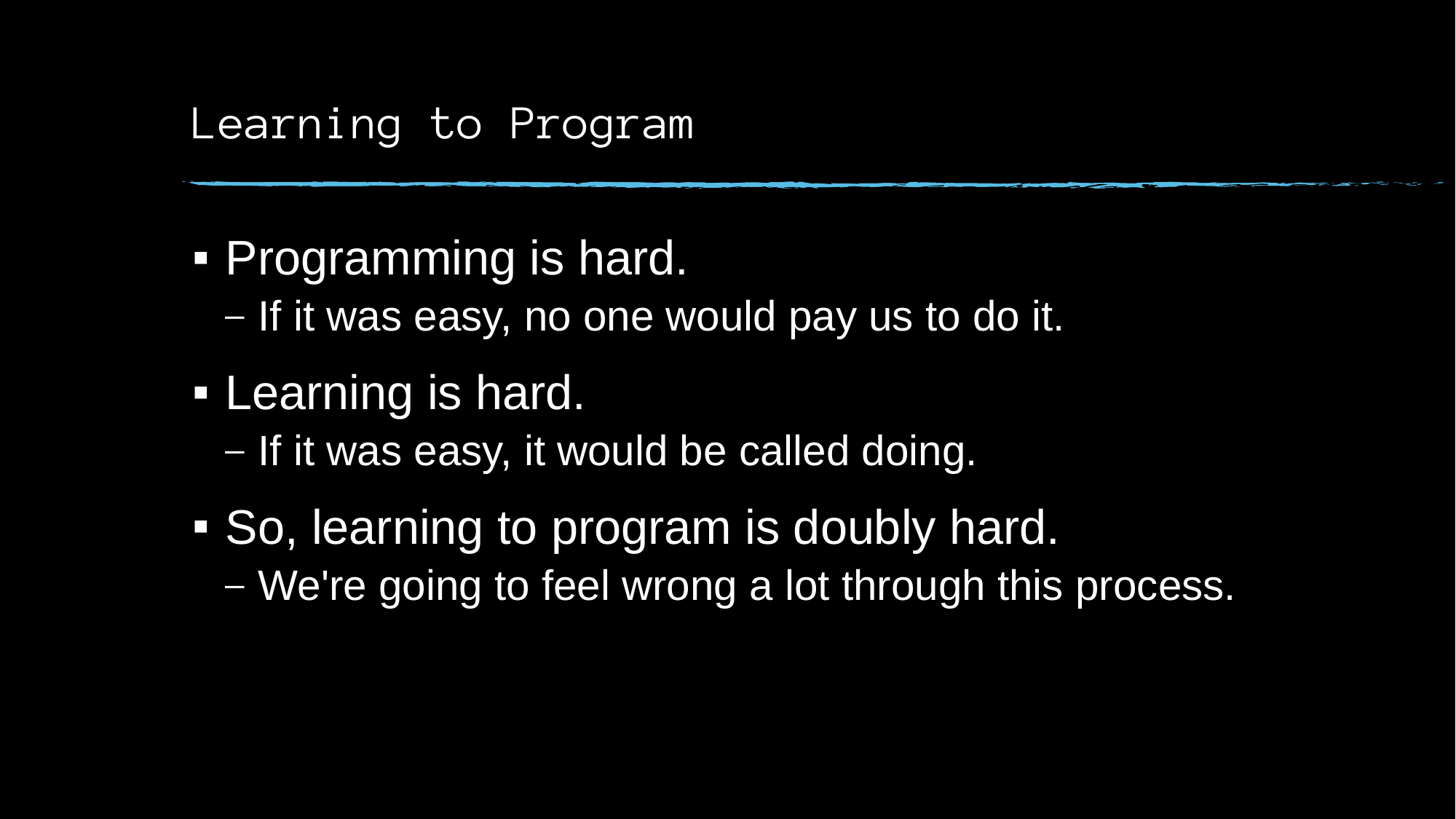

# Learning to Program
Programming is hard.
If it was easy, no one would pay us to do it.
Learning is hard.
If it was easy, it would be called doing.
So, learning to program is doubly hard.
We're going to feel wrong a lot through this process.